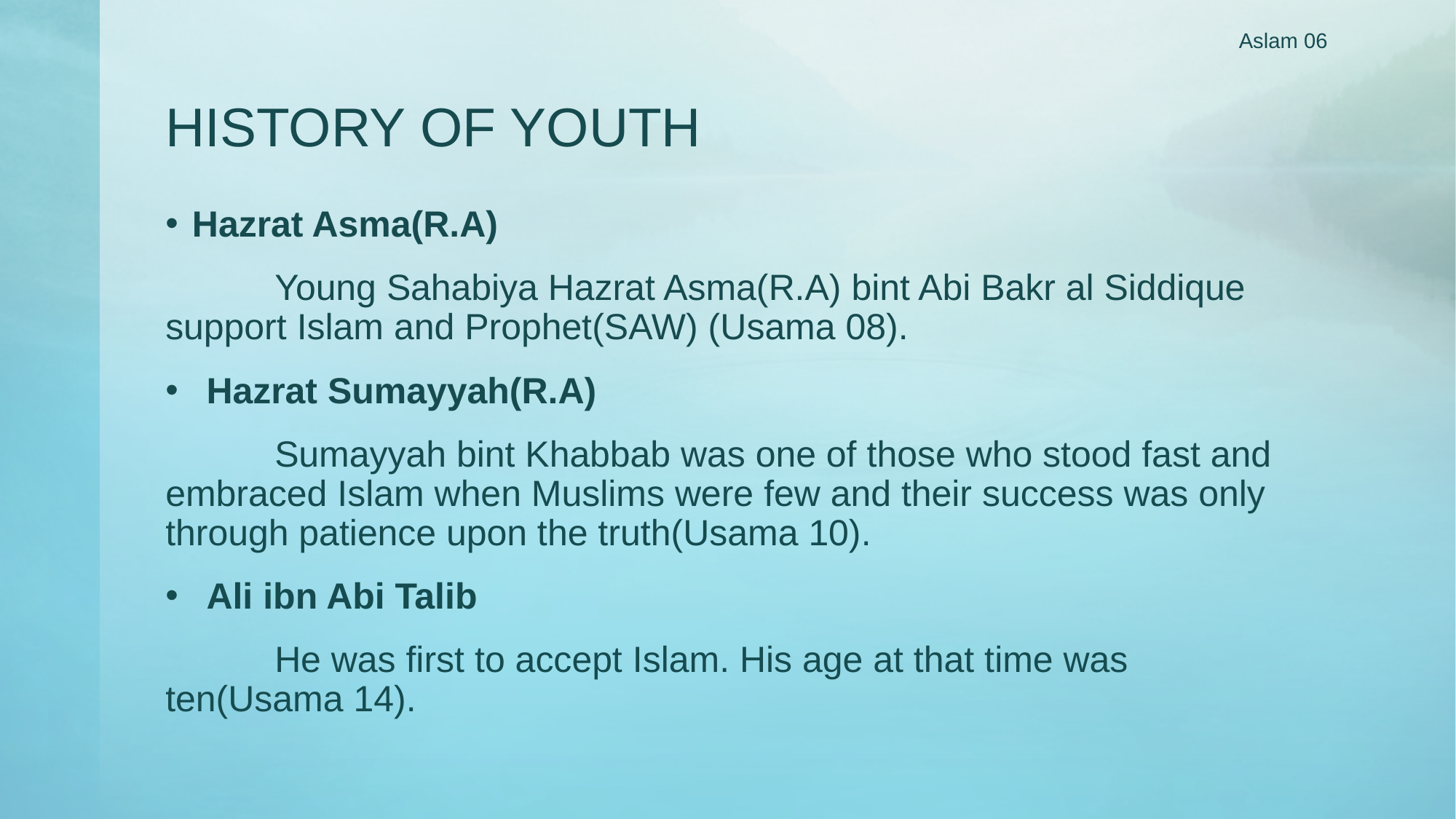

Aslam 06
# HISTORY OF YOUTH
Hazrat Asma(R.A)
	Young Sahabiya Hazrat Asma(R.A) bint Abi Bakr al Siddique support Islam and Prophet(SAW) (Usama 08).
Hazrat Sumayyah(R.A)
	Sumayyah bint Khabbab was one of those who stood fast and embraced Islam when Muslims were few and their success was only through patience upon the truth(Usama 10).
Ali ibn Abi Talib
	He was first to accept Islam. His age at that time was ten(Usama 14).